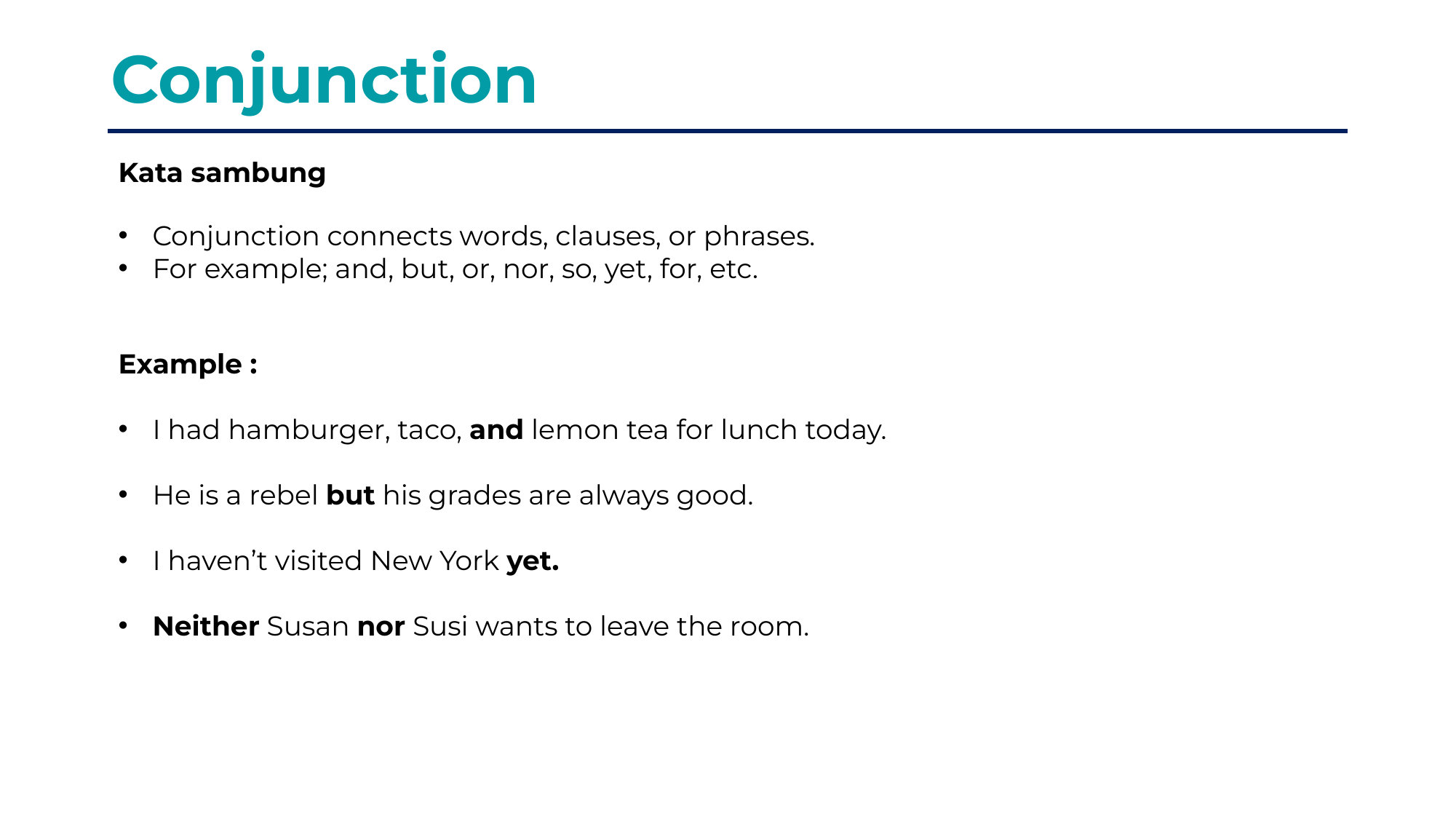

# Conjunction
Kata sambung
Conjunction connects words, clauses, or phrases.
For example; and, but, or, nor, so, yet, for, etc.
Example :

I had hamburger, taco, and lemon tea for lunch today.

He is a rebel but his grades are always good.

I haven’t visited New York yet.

Neither Susan nor Susi wants to leave the room.